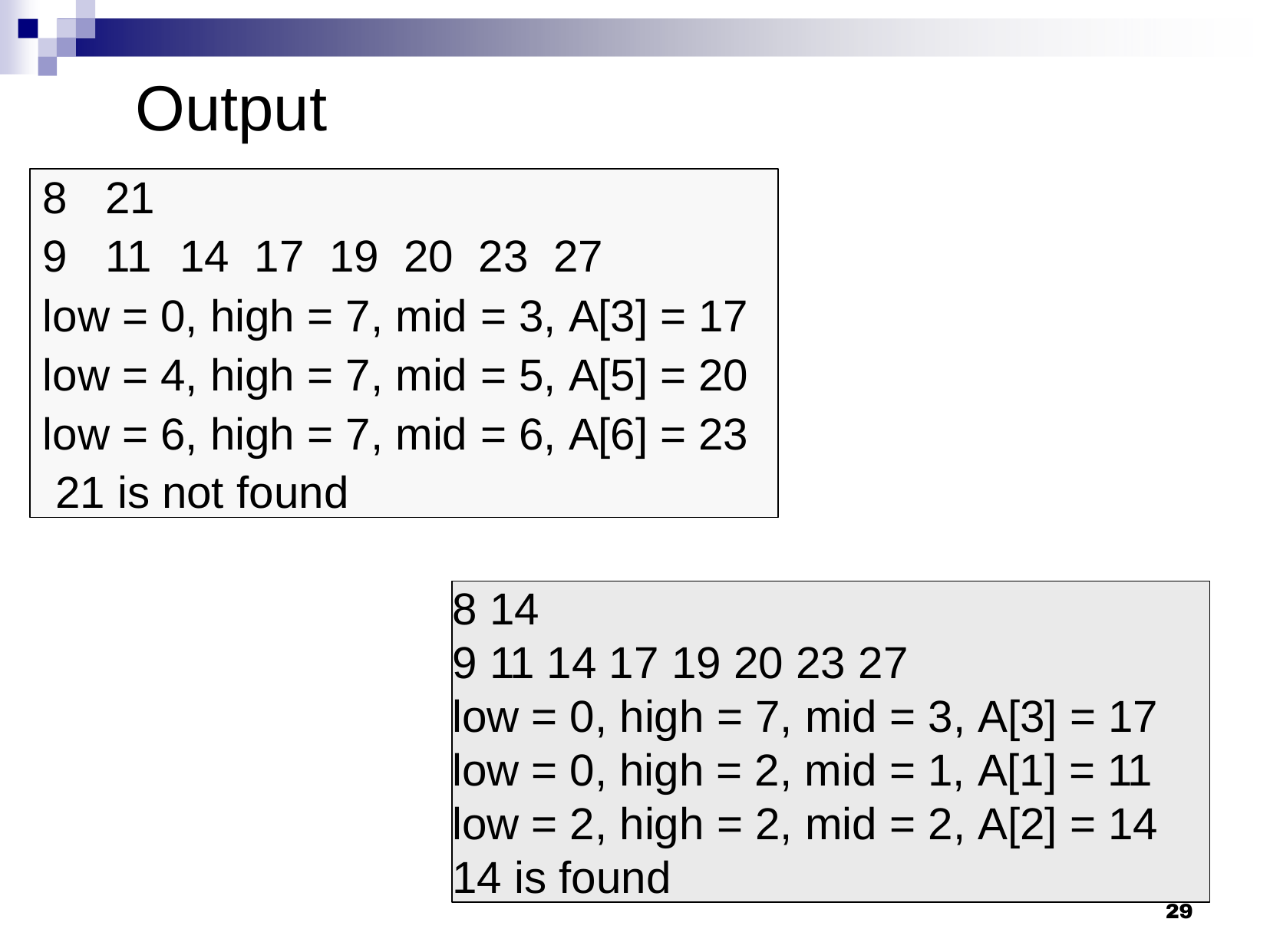

# Output
8	21
9	11	14	17	19	20	23	27
low = 0, high = 7, mid = 3, A[3] = 17
low = 4, high = 7, mid = 5, A[5] = 20
low = 6, high = 7, mid = 6, A[6] = 23  21 is not found
8 14
9 11 14 17 19 20 23 27
low = 0, high = 7, mid = 3, A[3] = 17
low = 0, high = 2, mid = 1, A[1] = 11
low = 2, high = 2, mid = 2, A[2] = 14
14 is found
29